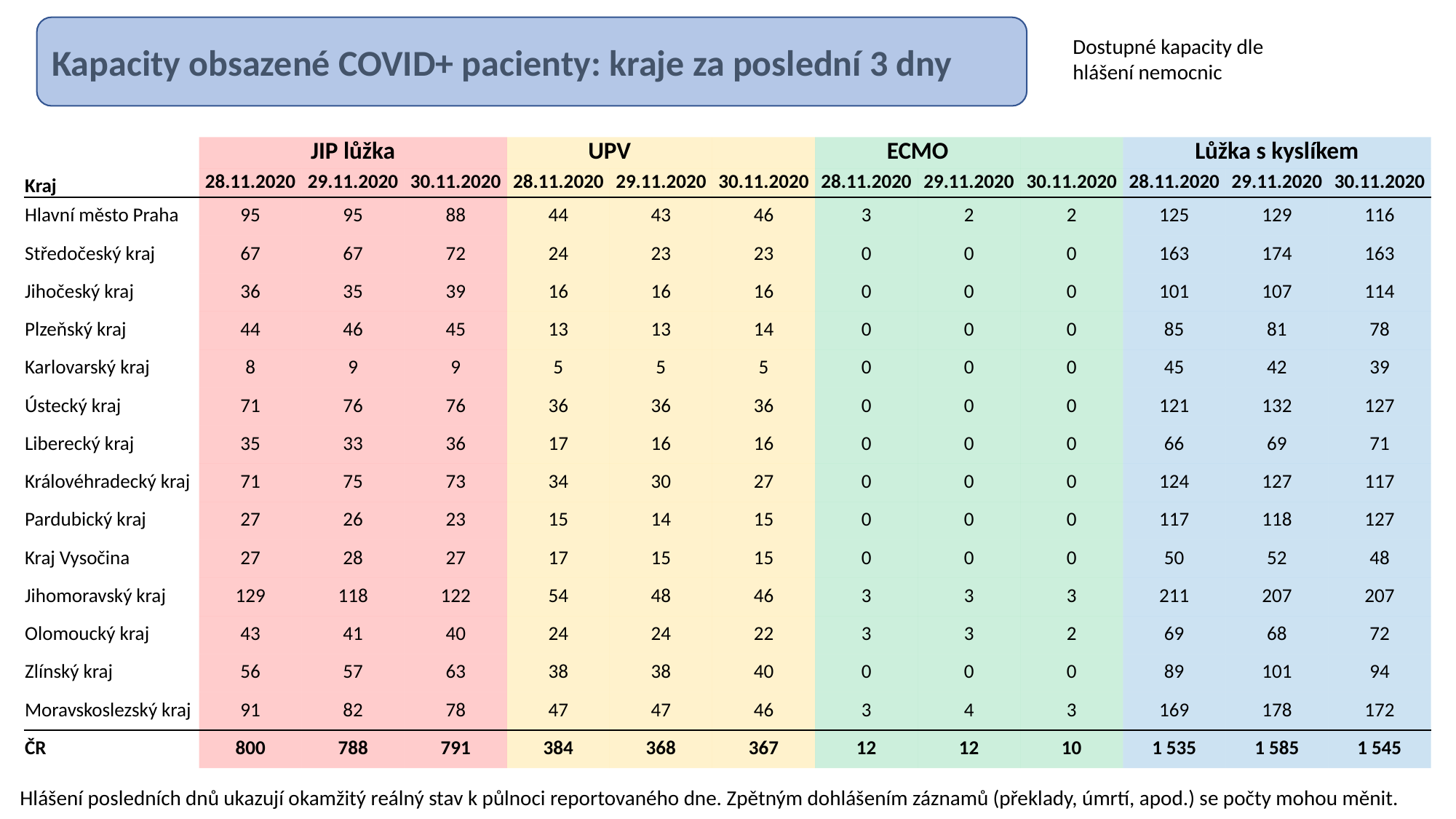

Kapacity obsazené COVID+ pacienty: kraje za poslední 3 dny
Dostupné kapacity dle hlášení nemocnic
|  | JIP lůžka |  |  | UPV |  |  | ECMO |  |  | Lůžka s kyslíkem |  |  |
| --- | --- | --- | --- | --- | --- | --- | --- | --- | --- | --- | --- | --- |
| Kraj | 28.11.2020 | 29.11.2020 | 30.11.2020 | 28.11.2020 | 29.11.2020 | 30.11.2020 | 28.11.2020 | 29.11.2020 | 30.11.2020 | 28.11.2020 | 29.11.2020 | 30.11.2020 |
| Hlavní město Praha | 95 | 95 | 88 | 44 | 43 | 46 | 3 | 2 | 2 | 125 | 129 | 116 |
| Středočeský kraj | 67 | 67 | 72 | 24 | 23 | 23 | 0 | 0 | 0 | 163 | 174 | 163 |
| Jihočeský kraj | 36 | 35 | 39 | 16 | 16 | 16 | 0 | 0 | 0 | 101 | 107 | 114 |
| Plzeňský kraj | 44 | 46 | 45 | 13 | 13 | 14 | 0 | 0 | 0 | 85 | 81 | 78 |
| Karlovarský kraj | 8 | 9 | 9 | 5 | 5 | 5 | 0 | 0 | 0 | 45 | 42 | 39 |
| Ústecký kraj | 71 | 76 | 76 | 36 | 36 | 36 | 0 | 0 | 0 | 121 | 132 | 127 |
| Liberecký kraj | 35 | 33 | 36 | 17 | 16 | 16 | 0 | 0 | 0 | 66 | 69 | 71 |
| Královéhradecký kraj | 71 | 75 | 73 | 34 | 30 | 27 | 0 | 0 | 0 | 124 | 127 | 117 |
| Pardubický kraj | 27 | 26 | 23 | 15 | 14 | 15 | 0 | 0 | 0 | 117 | 118 | 127 |
| Kraj Vysočina | 27 | 28 | 27 | 17 | 15 | 15 | 0 | 0 | 0 | 50 | 52 | 48 |
| Jihomoravský kraj | 129 | 118 | 122 | 54 | 48 | 46 | 3 | 3 | 3 | 211 | 207 | 207 |
| Olomoucký kraj | 43 | 41 | 40 | 24 | 24 | 22 | 3 | 3 | 2 | 69 | 68 | 72 |
| Zlínský kraj | 56 | 57 | 63 | 38 | 38 | 40 | 0 | 0 | 0 | 89 | 101 | 94 |
| Moravskoslezský kraj | 91 | 82 | 78 | 47 | 47 | 46 | 3 | 4 | 3 | 169 | 178 | 172 |
| ČR | 800 | 788 | 791 | 384 | 368 | 367 | 12 | 12 | 10 | 1 535 | 1 585 | 1 545 |
Hlášení posledních dnů ukazují okamžitý reálný stav k půlnoci reportovaného dne. Zpětným dohlášením záznamů (překlady, úmrtí, apod.) se počty mohou měnit.